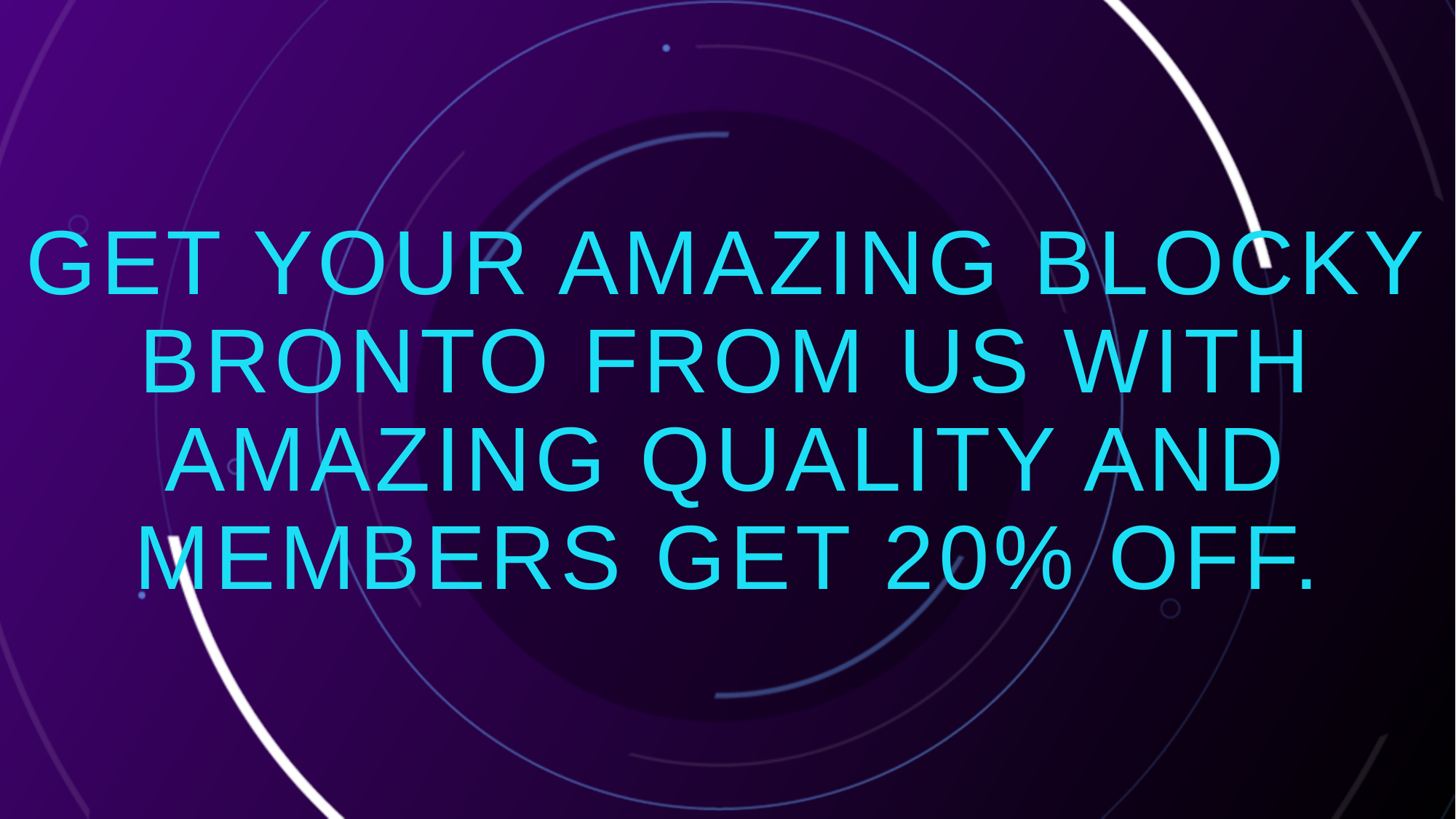

# Get your amazing blocky bronto from us with amazing quality and members get 20% off.